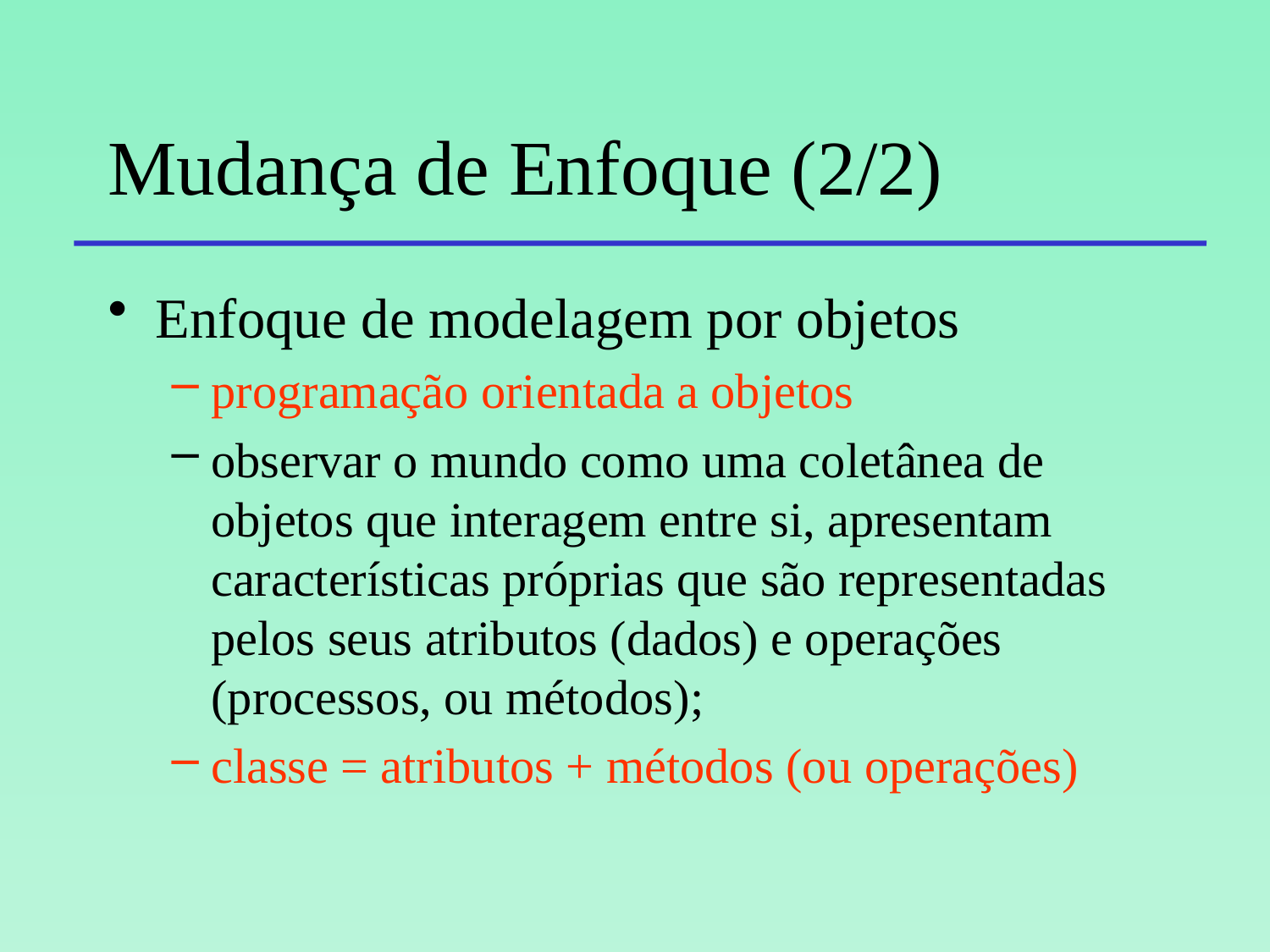

# Mudança de Enfoque (2/2)

Enfoque de modelagem por objetos
programação orientada a objetos
observar o mundo como uma coletânea de objetos que interagem entre si, apresentam características próprias que são representadas pelos seus atributos (dados) e operações (processos, ou métodos);
classe = atributos + métodos (ou operações)